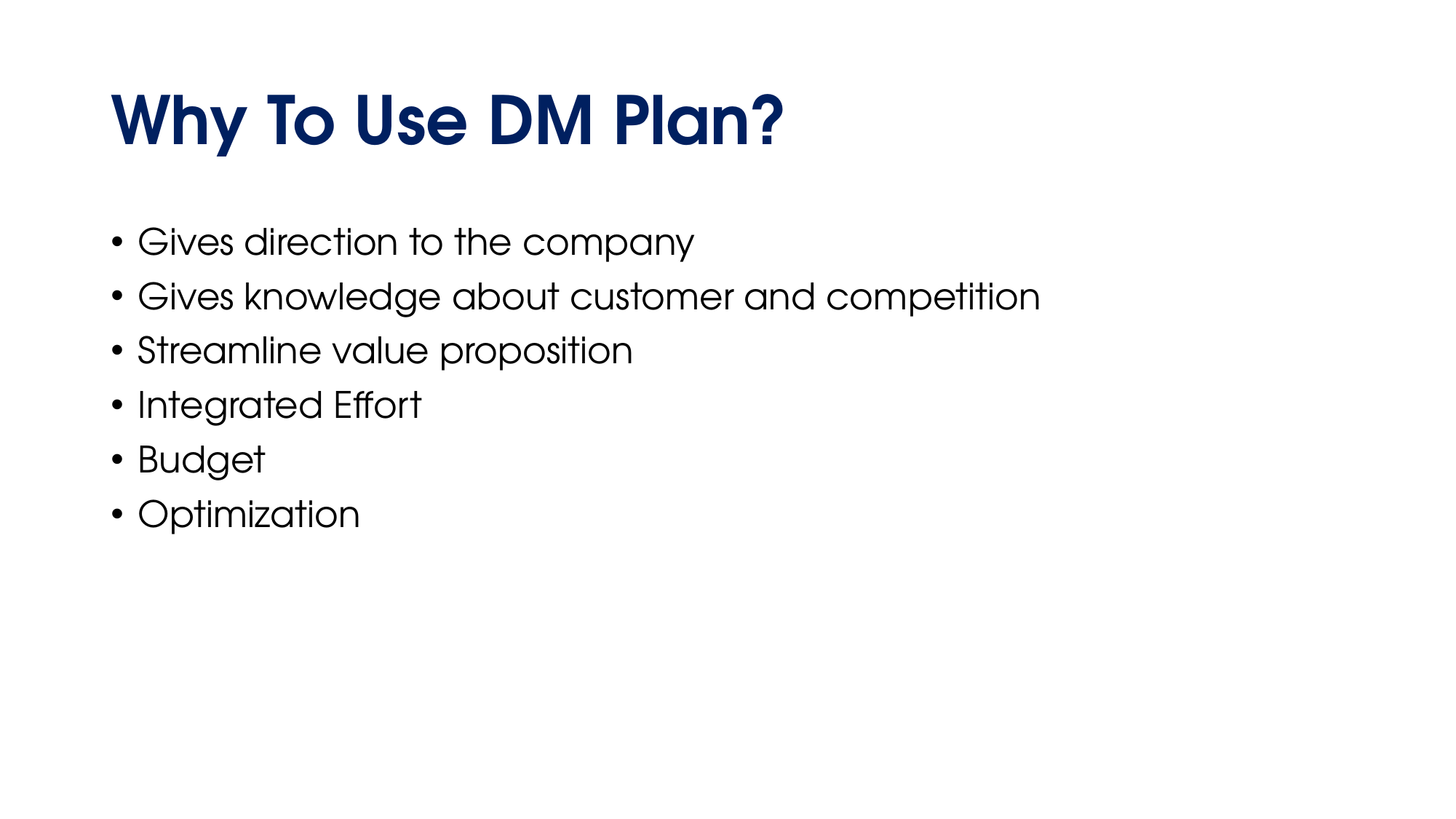

# Why To Use DM Plan?
Gives direction to the company
Gives knowledge about customer and competition
Streamline value proposition
Integrated Effort
Budget
Optimization